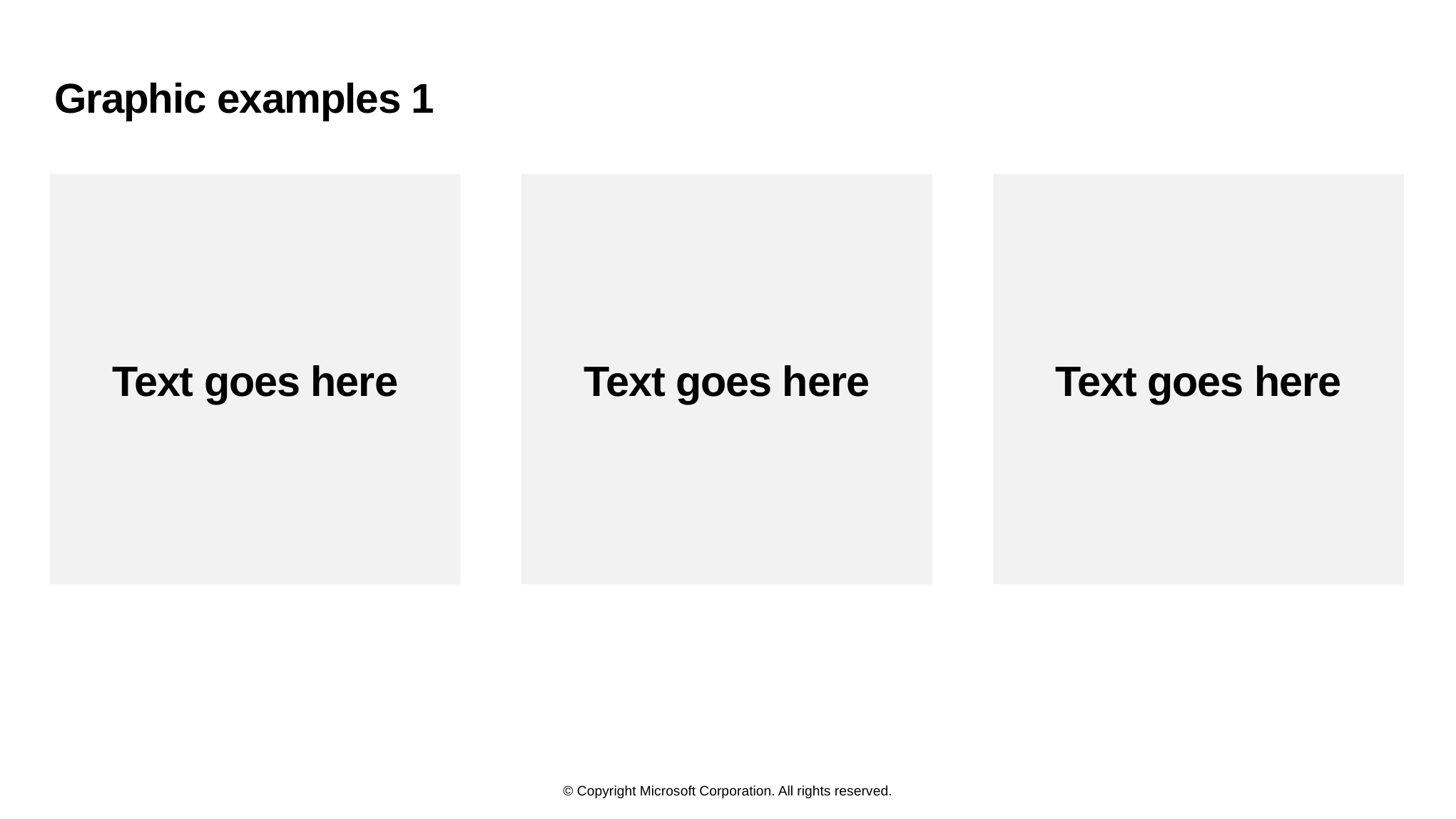

# Graphic examples 1
Text goes here
Text goes here
Text goes here